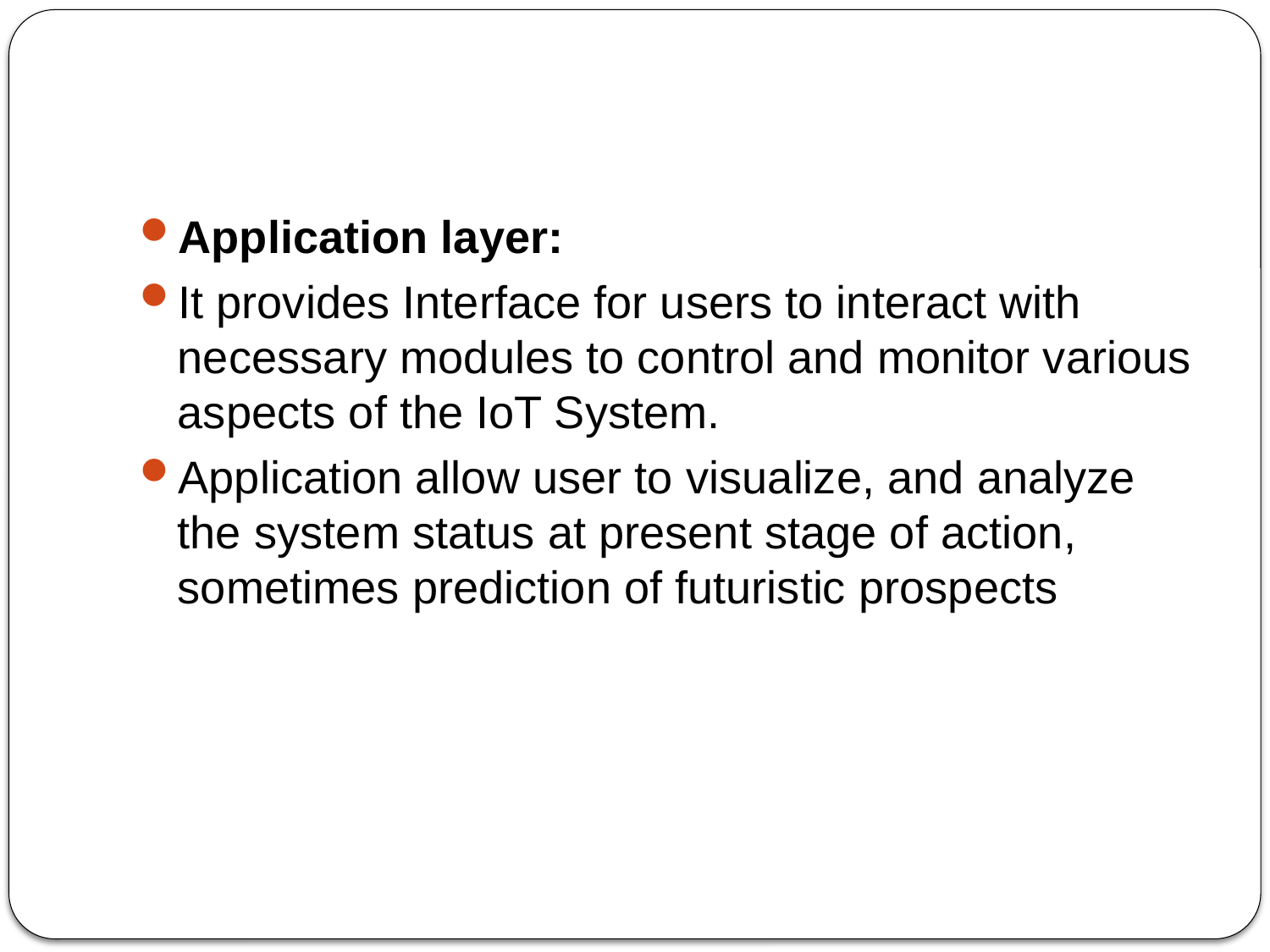

#
Application layer:
It provides Interface for users to interact with necessary modules to control and monitor various aspects of the IoT System.
Application allow user to visualize, and analyze the system status at present stage of action, sometimes prediction of futuristic prospects